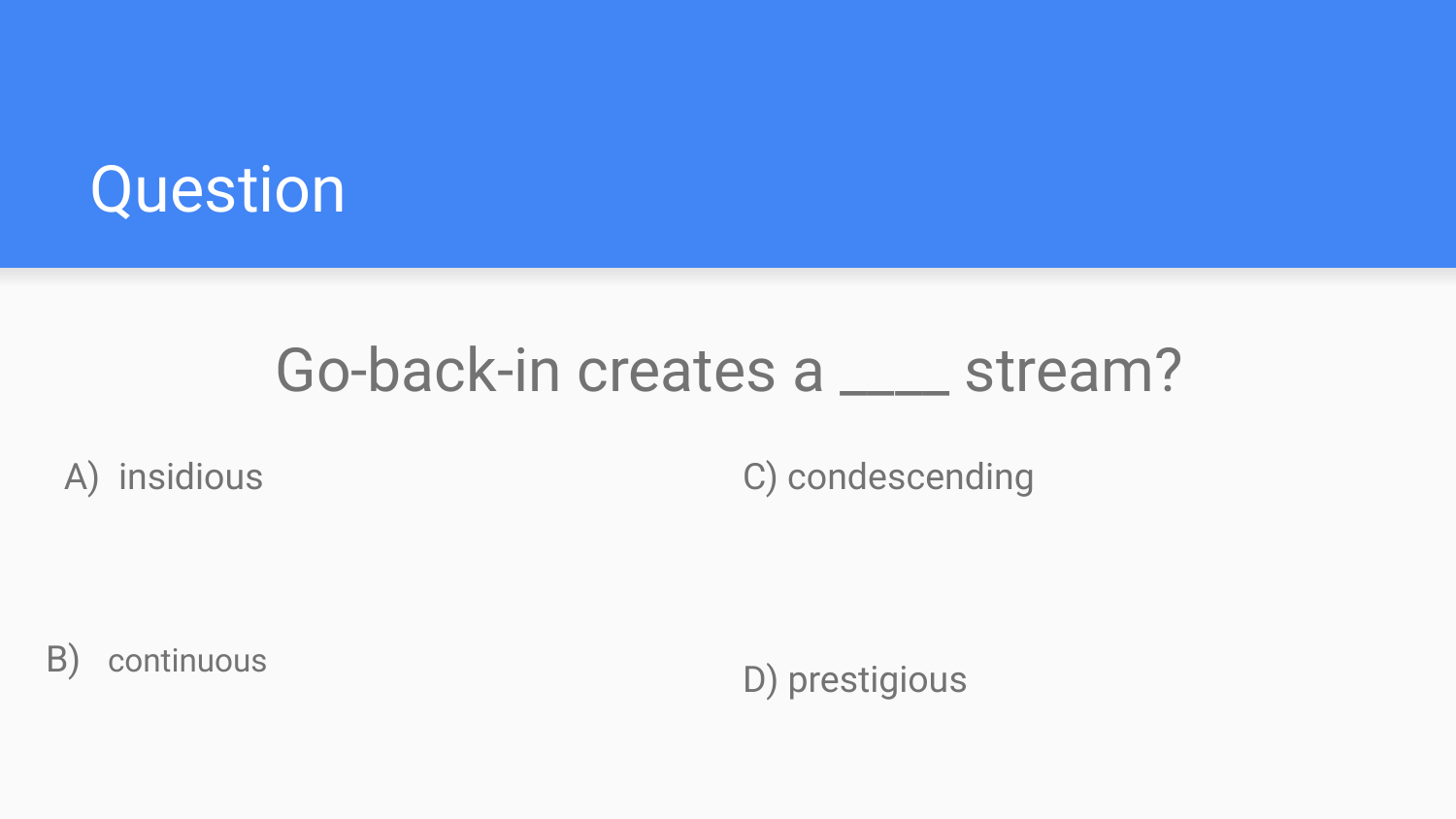

# Question
Go-back-in creates a ____ stream?
insidious
C) condescending
B)   continuous
D) prestigious